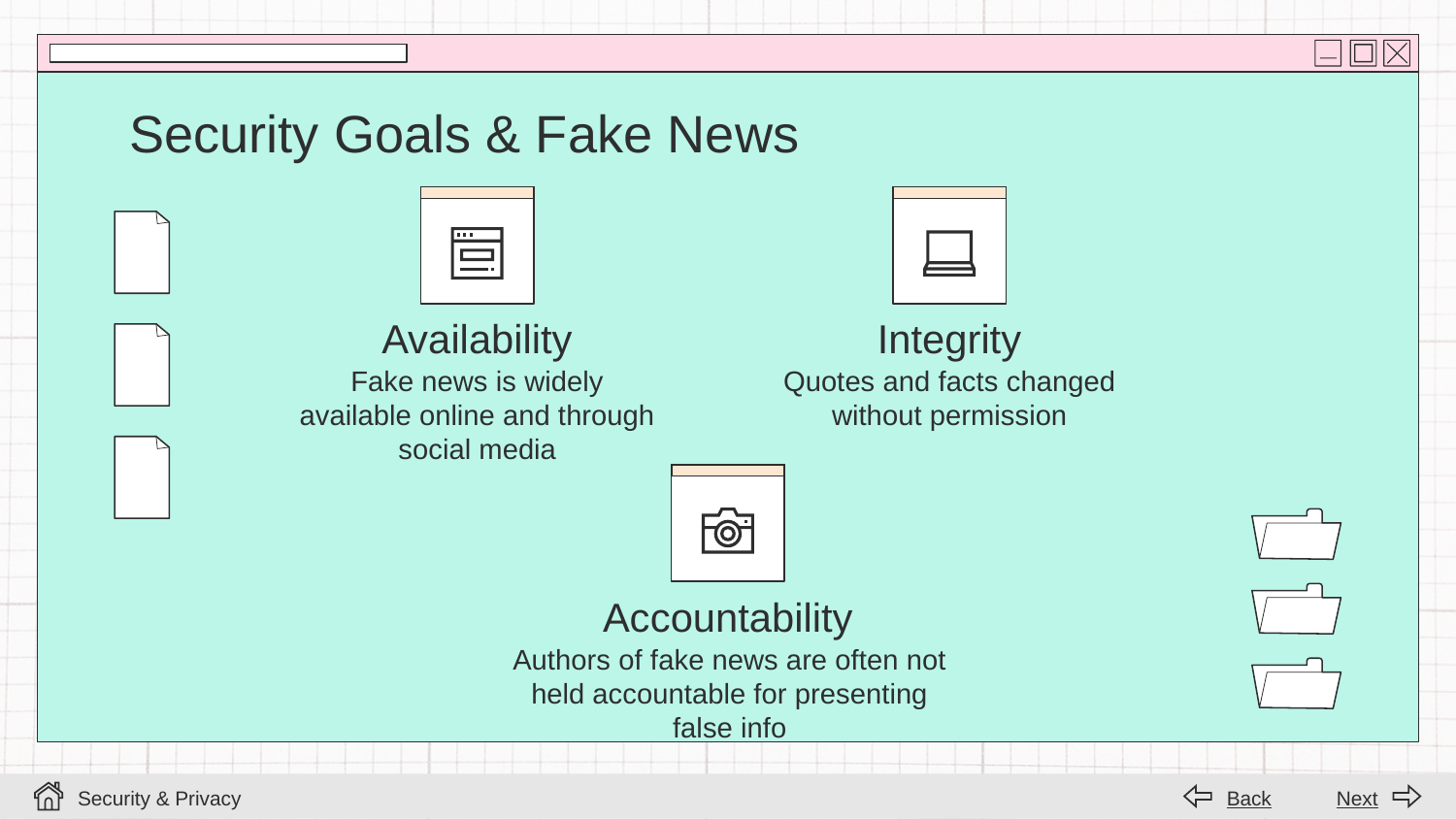

# Security Goals & Fake News

Availability
Integrity
Fake news is widely available online and through social media
Quotes and facts changed without permission

Accountability
Authors of fake news are often not held accountable for presenting false info
Security & Privacy
Back
Next